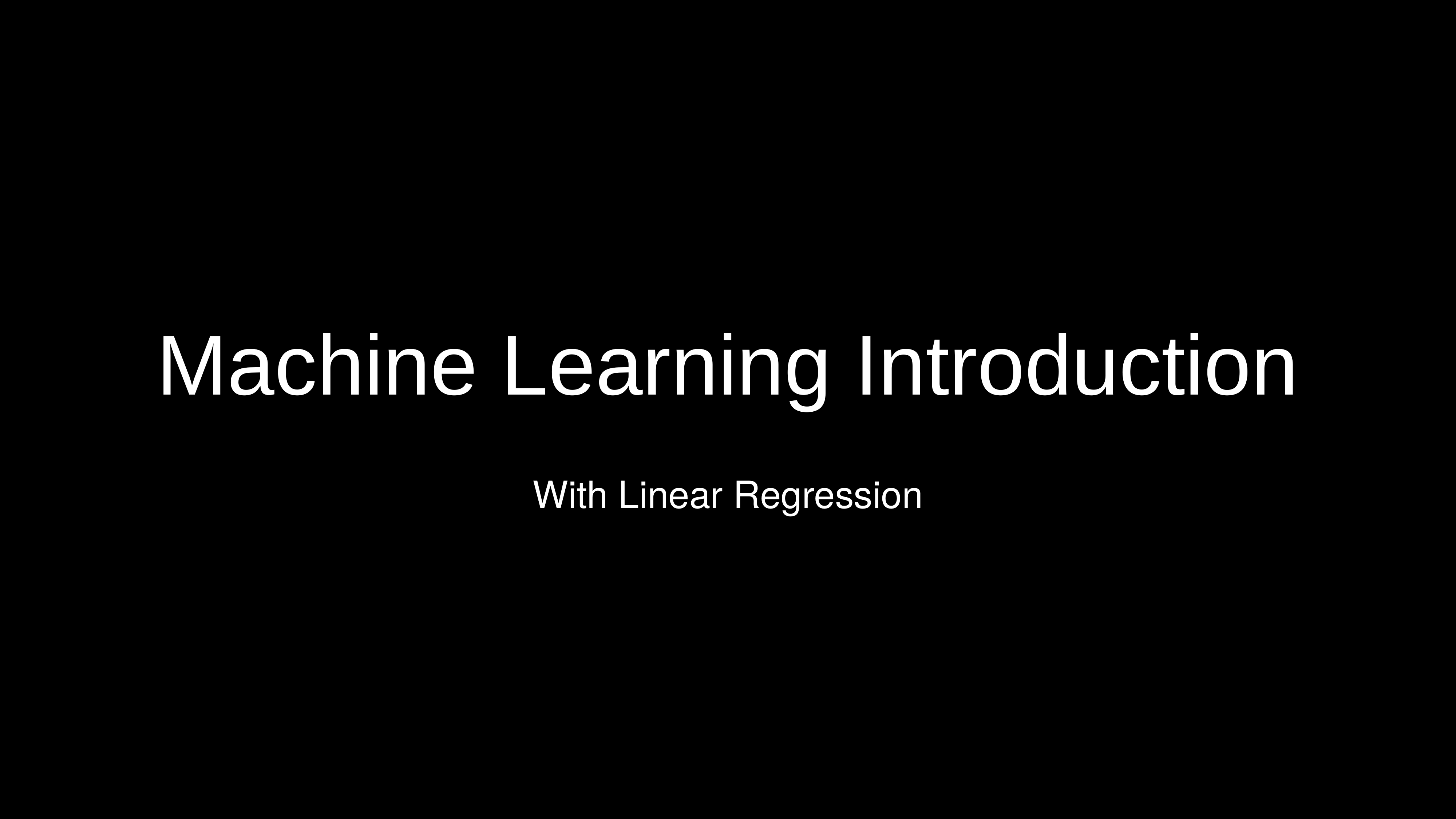

# Machine Learning Introduction

With Linear Regression